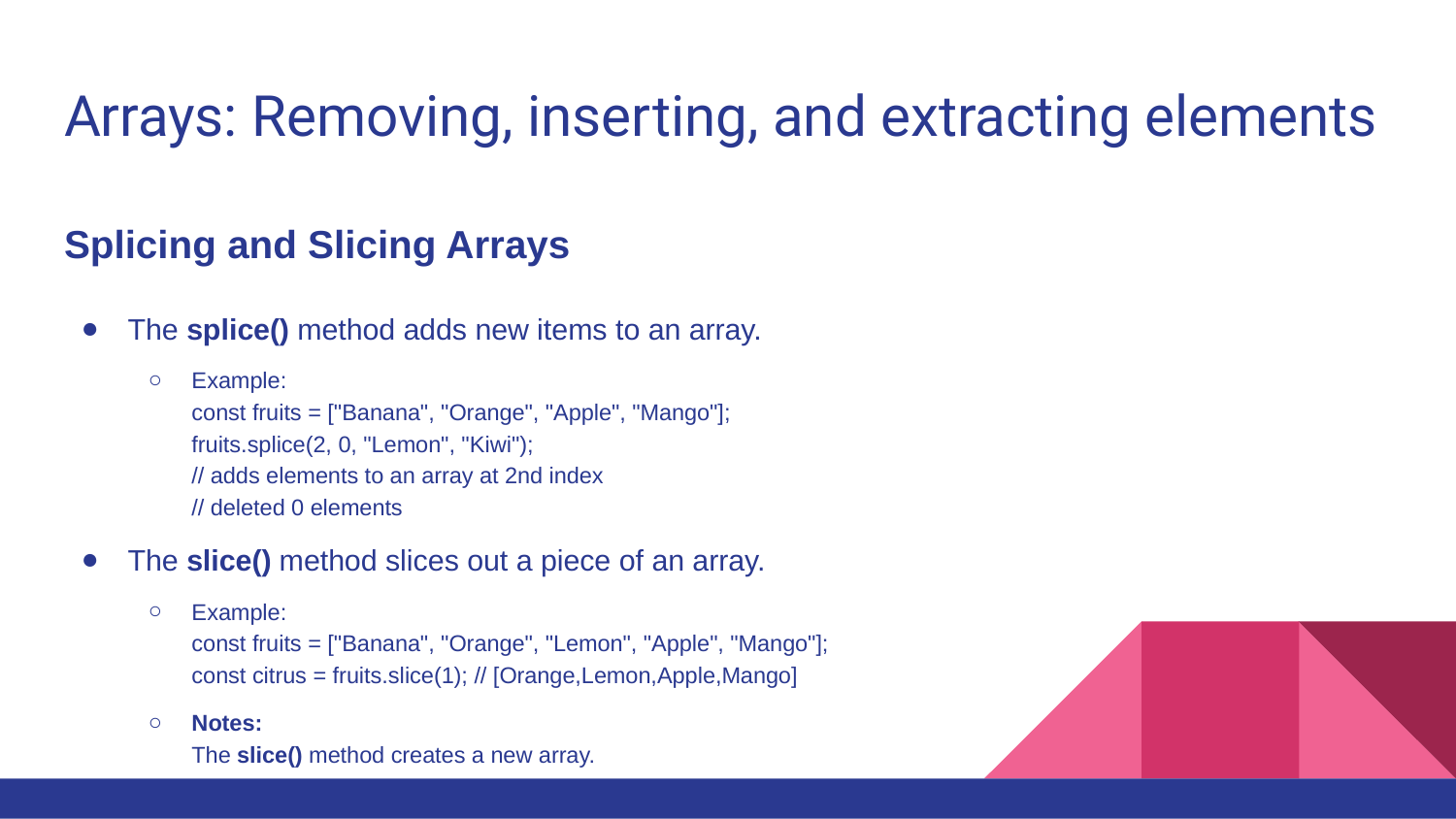

# Arrays: Removing, inserting, and extracting elements
Splicing and Slicing Arrays

The splice() method adds new items to an array.
Example:
const fruits = ["Banana", "Orange", "Apple", "Mango"];
fruits.splice(2, 0, "Lemon", "Kiwi");
// adds elements to an array at 2nd index
// deleted 0 elements
The slice() method slices out a piece of an array.
Example:
const fruits = ["Banana", "Orange", "Lemon", "Apple", "Mango"];
const citrus = fruits.slice(1); // [Orange,Lemon,Apple,Mango]
Notes:
The slice() method creates a new array.